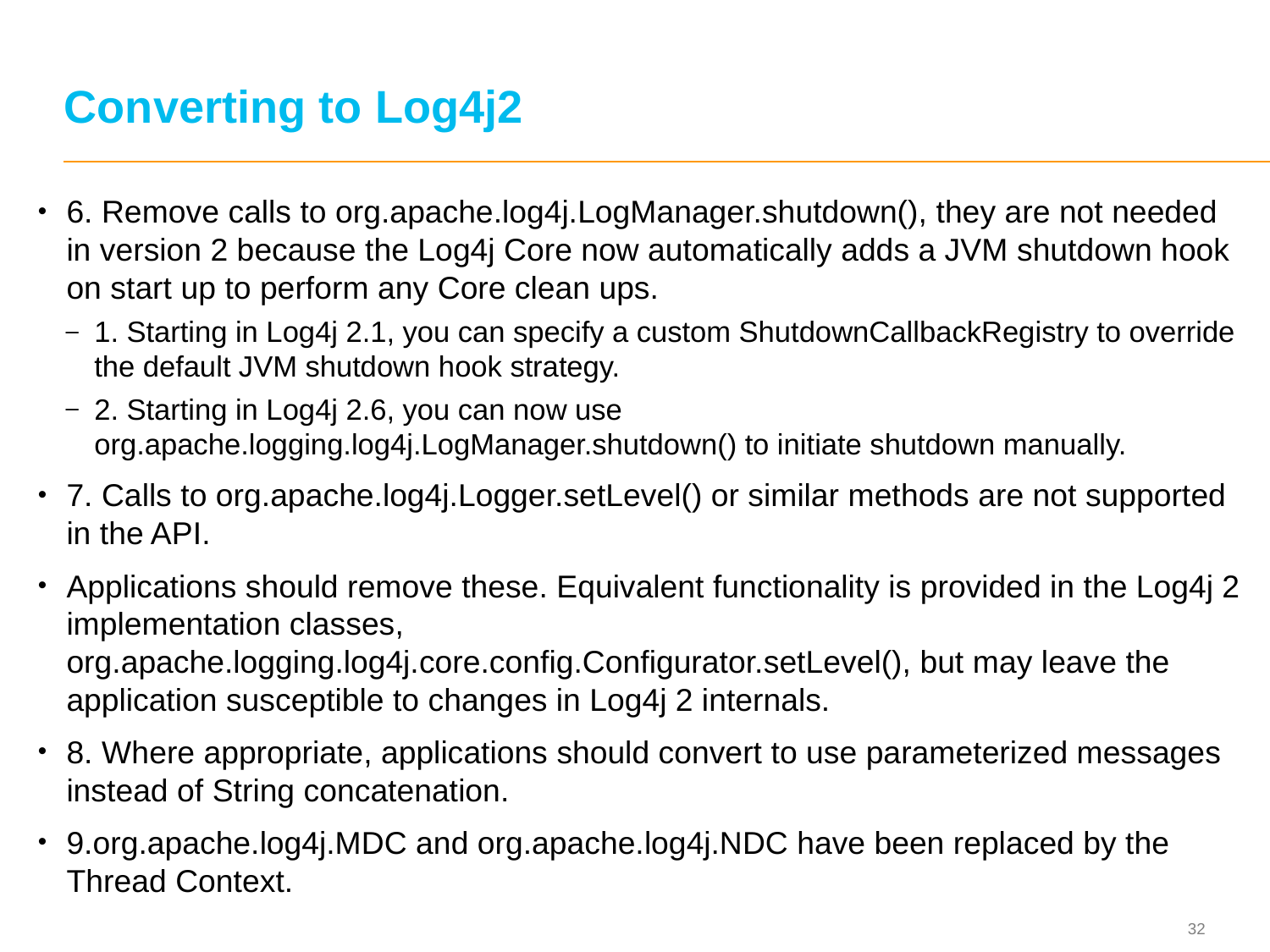

# Converting to Log4j2
6. Remove calls to org.apache.log4j.LogManager.shutdown(), they are not needed in version 2 because the Log4j Core now automatically adds a JVM shutdown hook on start up to perform any Core clean ups.
1. Starting in Log4j 2.1, you can specify a custom ShutdownCallbackRegistry to override the default JVM shutdown hook strategy.
2. Starting in Log4j 2.6, you can now use org.apache.logging.log4j.LogManager.shutdown() to initiate shutdown manually.
7. Calls to org.apache.log4j.Logger.setLevel() or similar methods are not supported in the API.
Applications should remove these. Equivalent functionality is provided in the Log4j 2 implementation classes, org.apache.logging.log4j.core.config.Configurator.setLevel(), but may leave the application susceptible to changes in Log4j 2 internals.
8. Where appropriate, applications should convert to use parameterized messages instead of String concatenation.
9.org.apache.log4j.MDC and org.apache.log4j.NDC have been replaced by the Thread Context.